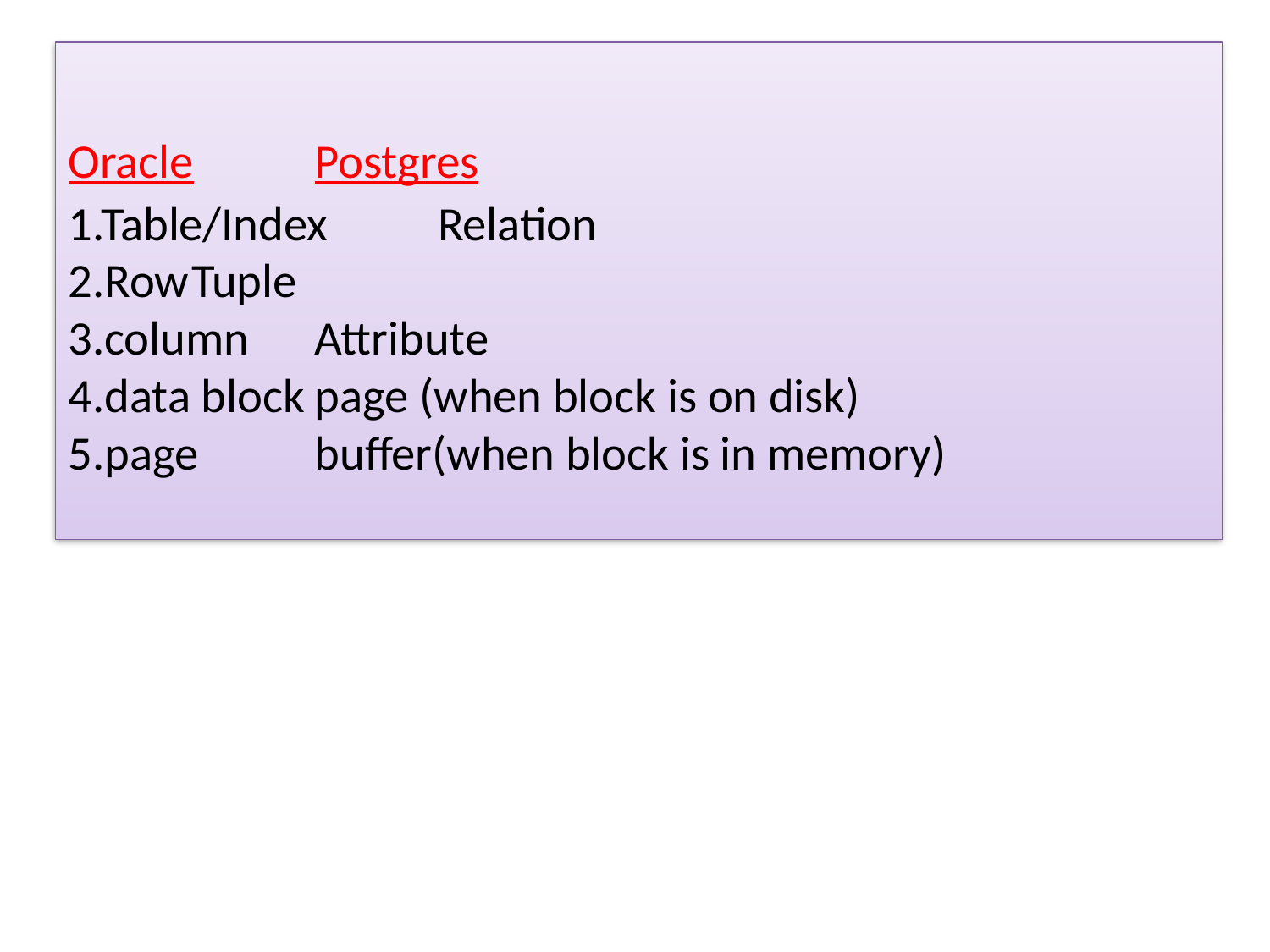

# Oracle				Postgres 1.Table/Index			Relation 2.Row				Tuple 3.column			Attribute 4.data block			page (when block is on disk) 5.page				buffer(when block is in memory)